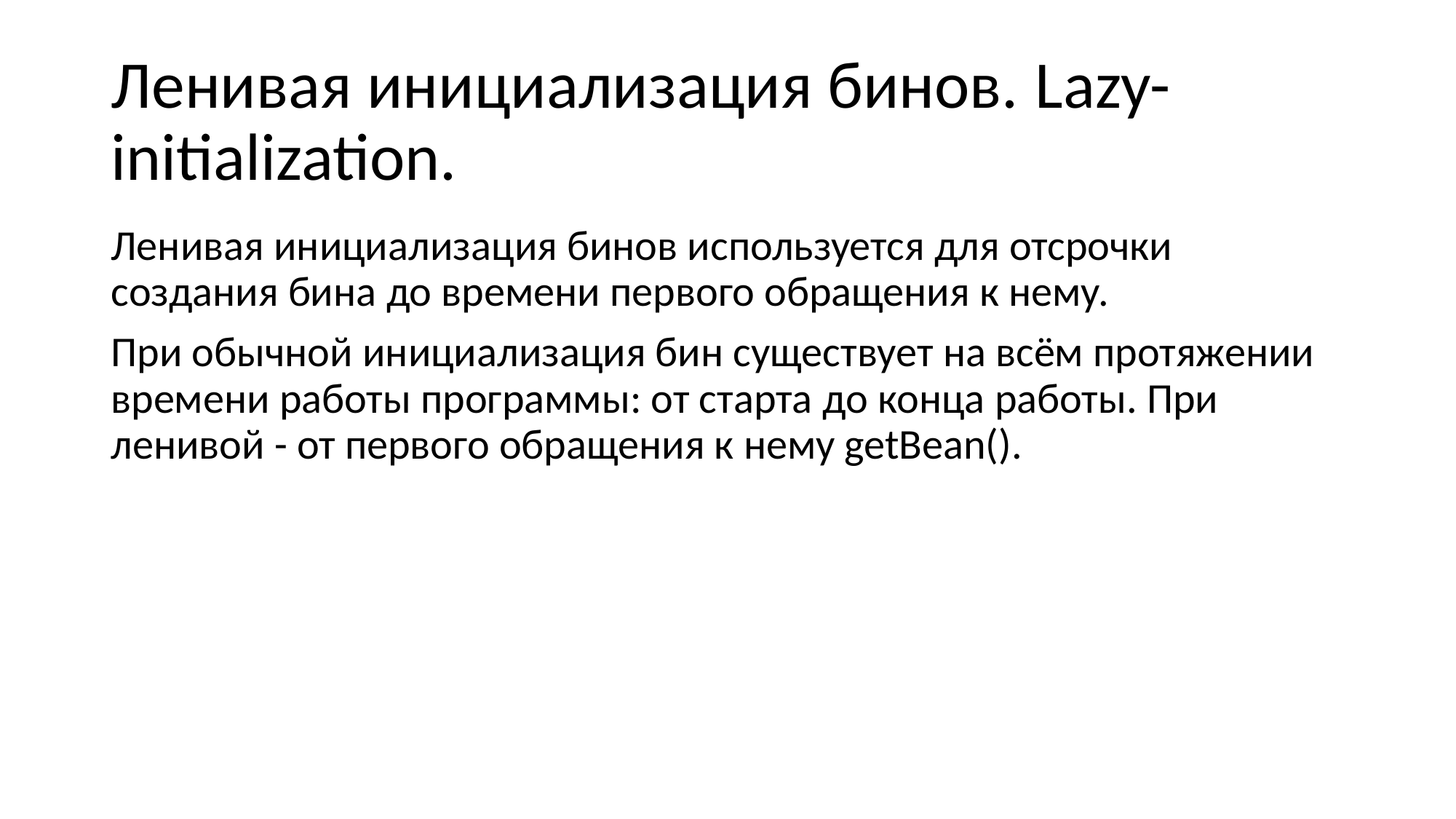

# Ленивая инициализация бинов. Lazy-initialization.
Ленивая инициализация бинов используется для отсрочки создания бина до времени первого обращения к нему.
При обычной инициализация бин существует на всём протяжении времени работы программы: от старта до конца работы. При ленивой - от первого обращения к нему getBean().